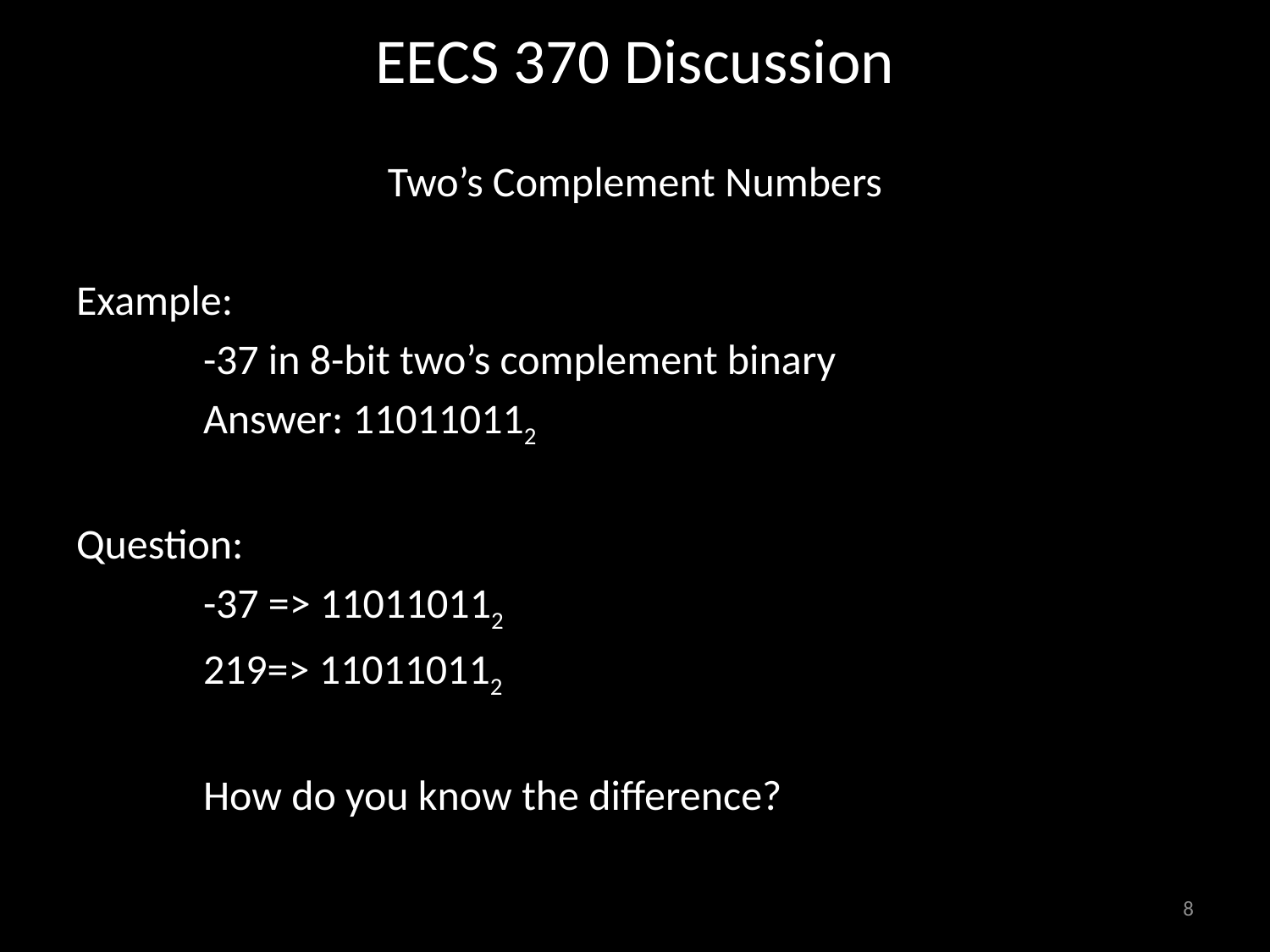

# EECS 370 Discussion
Two’s Complement Numbers

Example:
	-37 in 8-bit two’s complement binary
	Answer: 110110112

Question:
	-37 => 110110112
	219=> 110110112

	How do you know the difference?
8